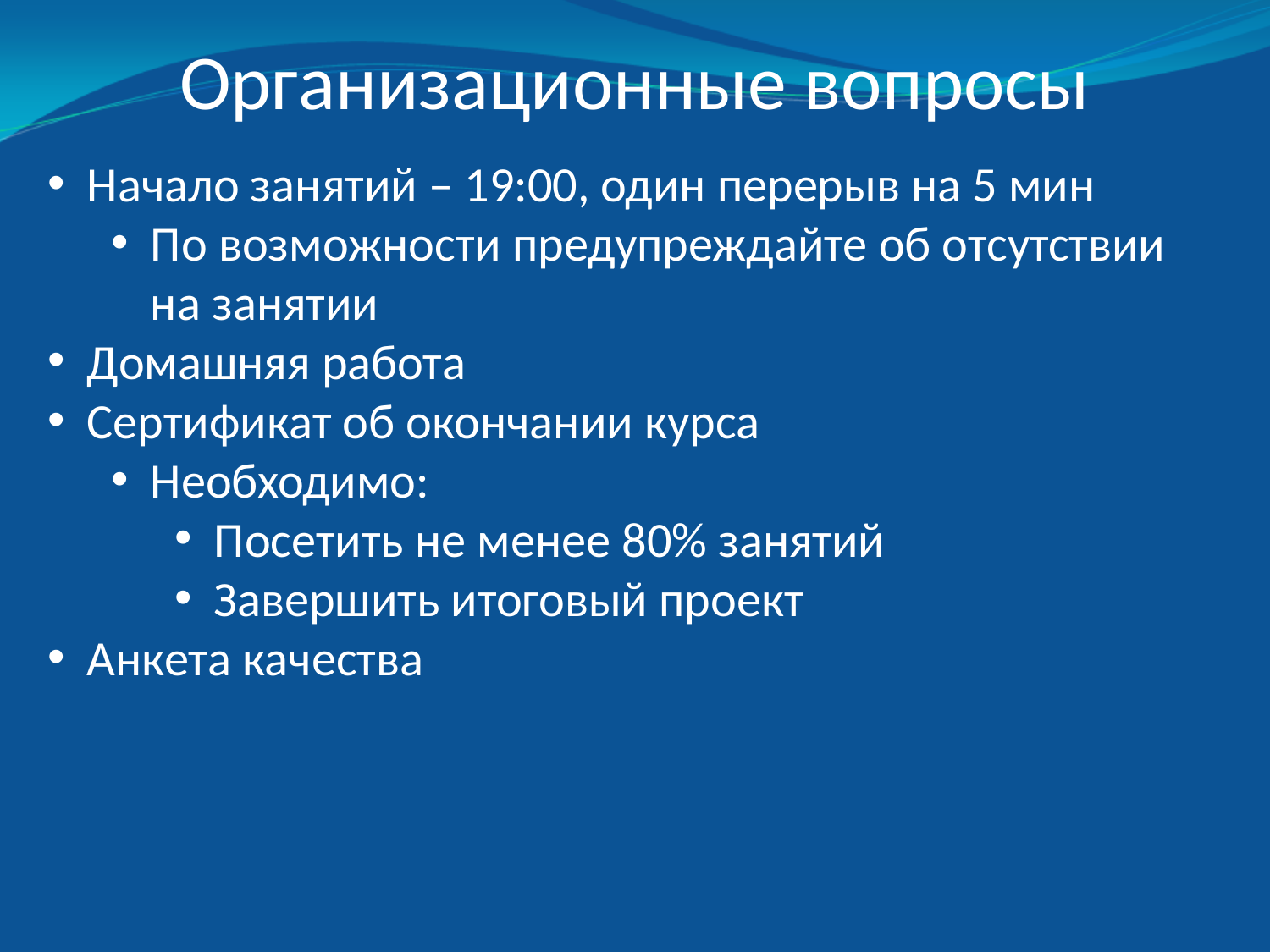

Организационные вопросы
Начало занятий – 19:00, один перерыв на 5 мин
По возможности предупреждайте об отсутствии на занятии
Домашняя работа
Сертификат об окончании курса
Необходимо:
Посетить не менее 80% занятий
Завершить итоговый проект
Анкета качества